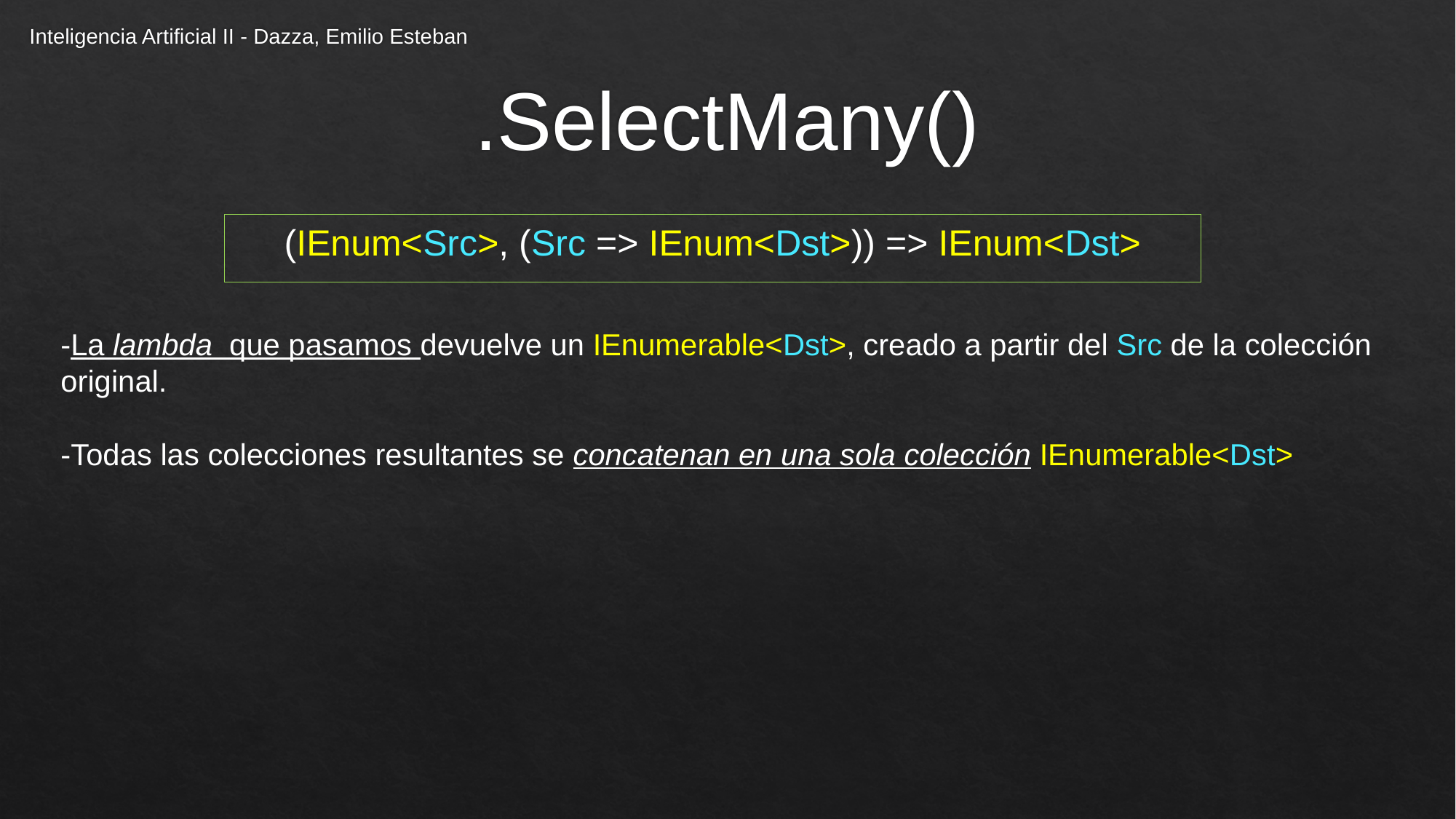

Inteligencia Artificial II - Dazza, Emilio Esteban
# .SelectMany()
(IEnum<Src>, (Src => IEnum<Dst>)) => IEnum<Dst>
-La lambda  que pasamos devuelve un IEnumerable<Dst>, creado a partir del Src de la colección original.

-Todas las colecciones resultantes se concatenan en una sola colección IEnumerable<Dst>